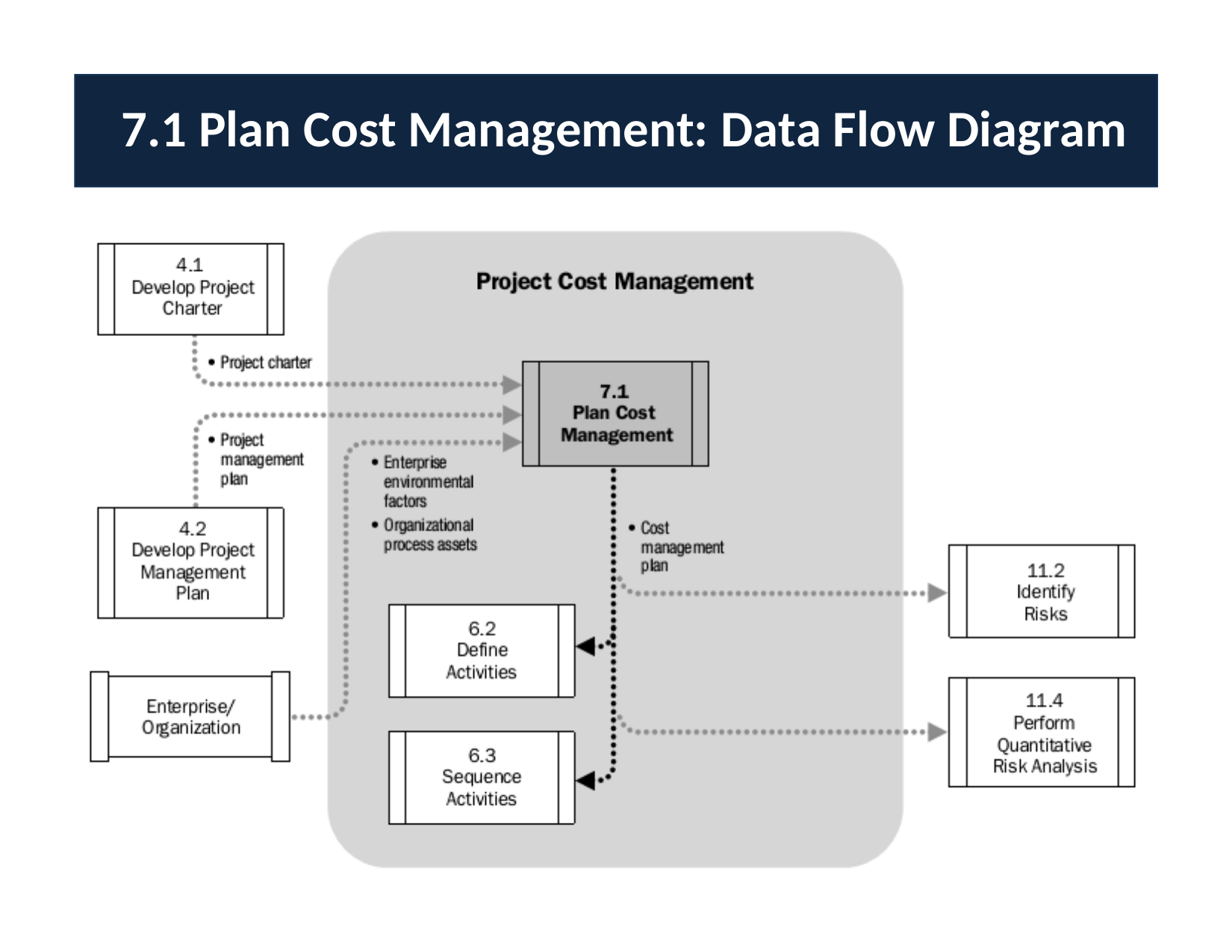

# 7.1 Plan Cost Management: Data Flow Diagram